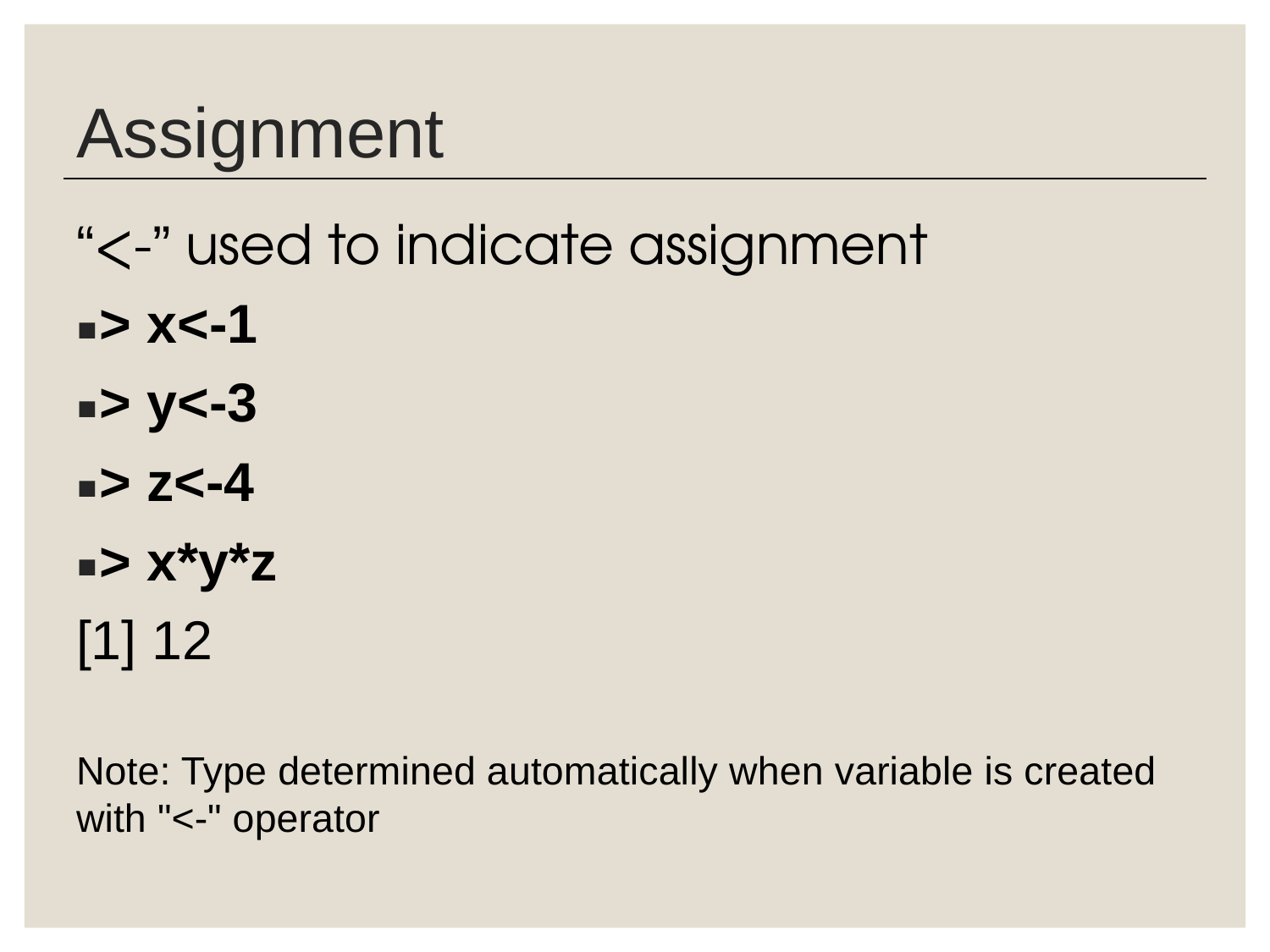

# Assignment
“<-” used to indicate assignment
> x<-1
> y<-3
> z<-4
> x*y*z
[1] 12

Note: Type determined automatically when variable is created with "<-" operator